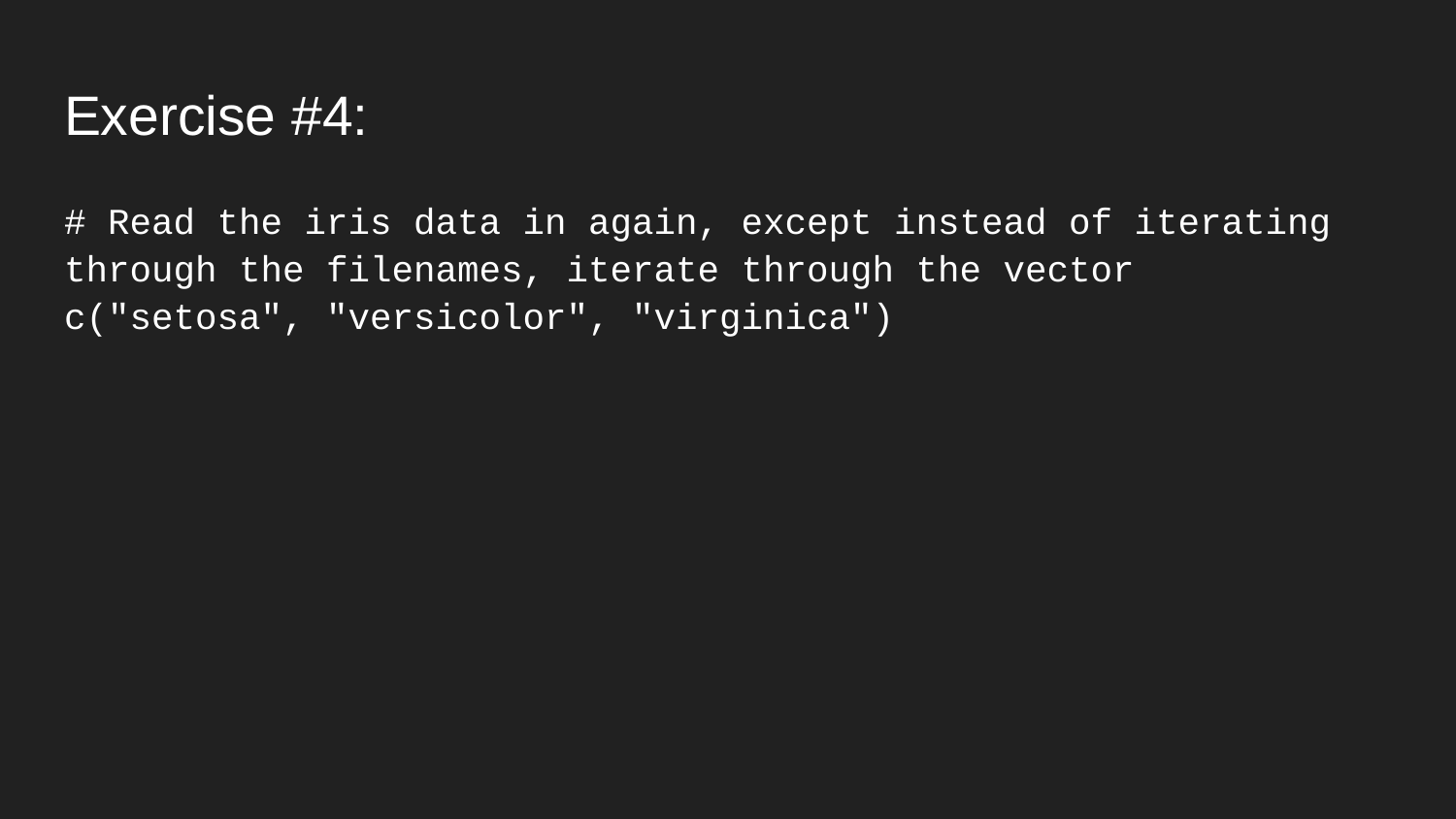

# Exercise #4:
# Read the iris data in again, except instead of iterating through the filenames, iterate through the vector c("setosa", "versicolor", "virginica")